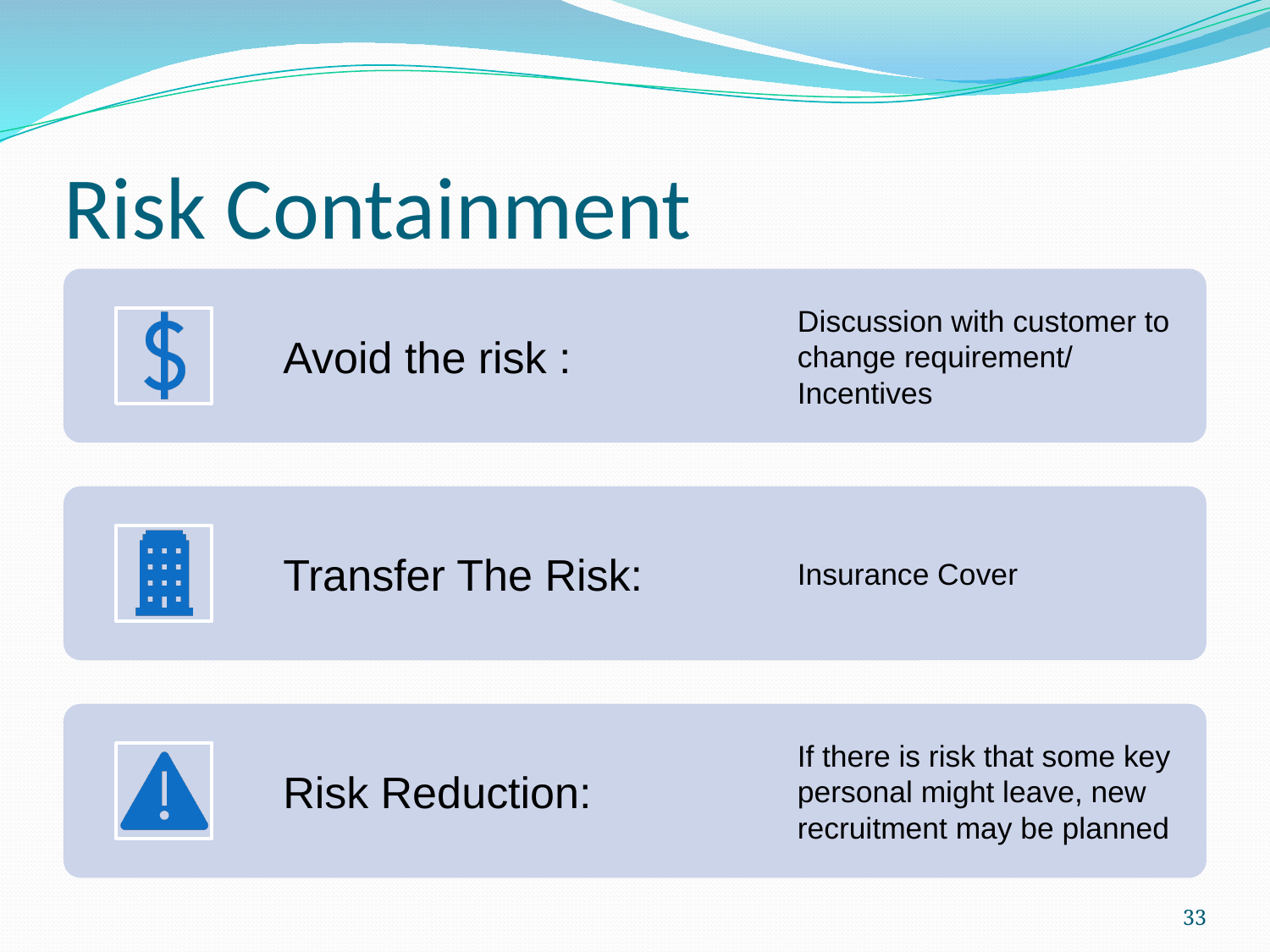

# Risk Containment
Avoid the risk :
Discussion with customer to change requirement/ Incentives
Transfer The Risk:
Insurance Cover
Risk Reduction:
If there is risk that some key personal might leave, new recruitment may be planned
33